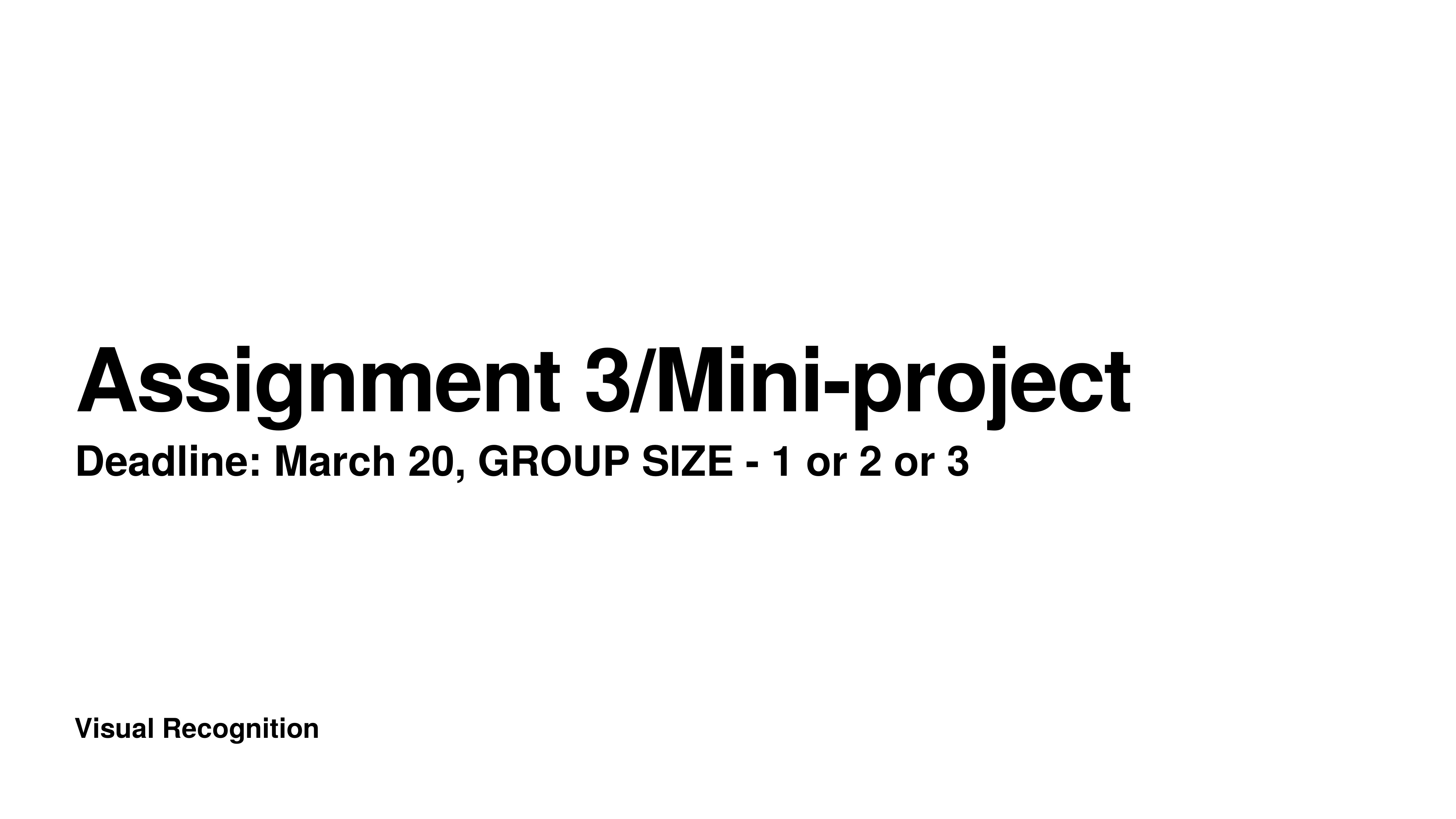

# Assignment 3/Mini-project
Deadline: March 20, GROUP SIZE - 1 or 2 or 3
Visual Recognition